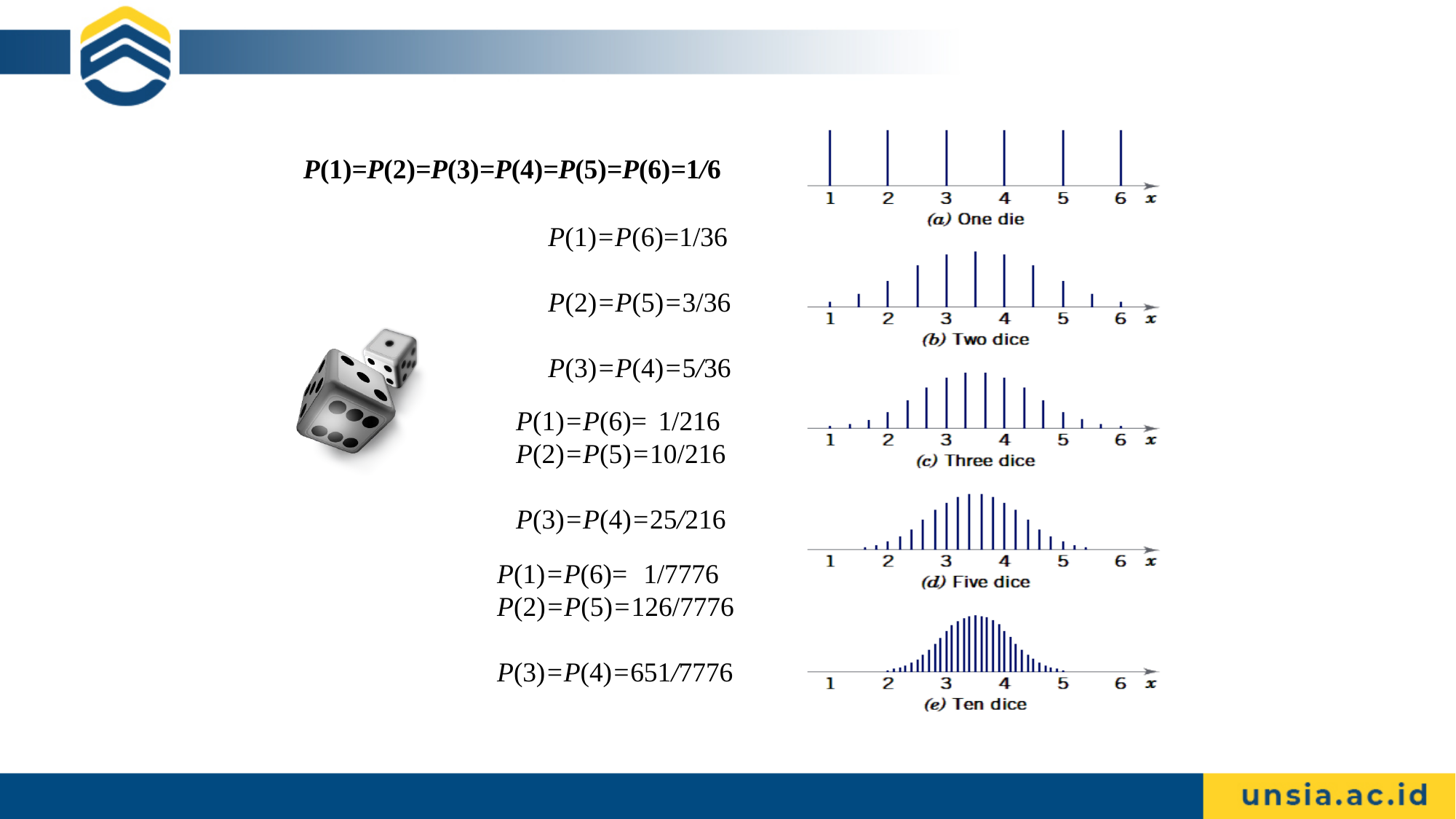

# P(1)=P(2)=P(3)=P(4)=P(5)=P(6)=1/6
P(1)=P(6)=1/36  P(2)=P(5)=3/36  P(3)=P(4)=5/36
P(1)=P(6)= 1/216  P(2)=P(5)=10/216  P(3)=P(4)=25/216
P(1)=P(6)= 1/7776  P(2)=P(5)=126/7776  P(3)=P(4)=651/7776